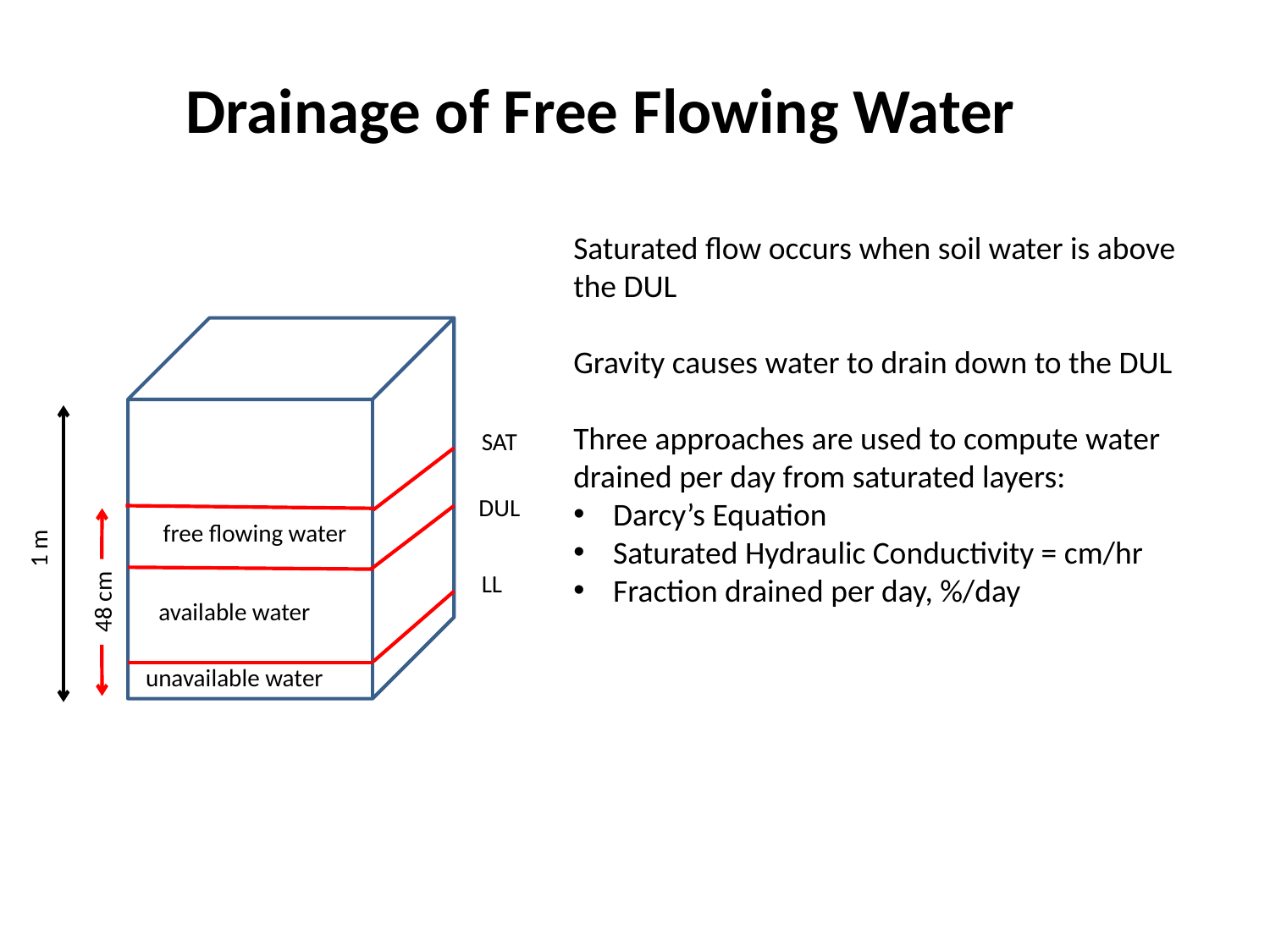

Drainage of Free Flowing Water
Saturated flow occurs when soil water is above the DUL

Gravity causes water to drain down to the DUL

Three approaches are used to compute water drained per day from saturated layers:
Darcy’s Equation
Saturated Hydraulic Conductivity = cm/hr
Fraction drained per day, %/day

SAT
DUL
free flowing water
1 m
LL
48 cm
available water
unavailable water